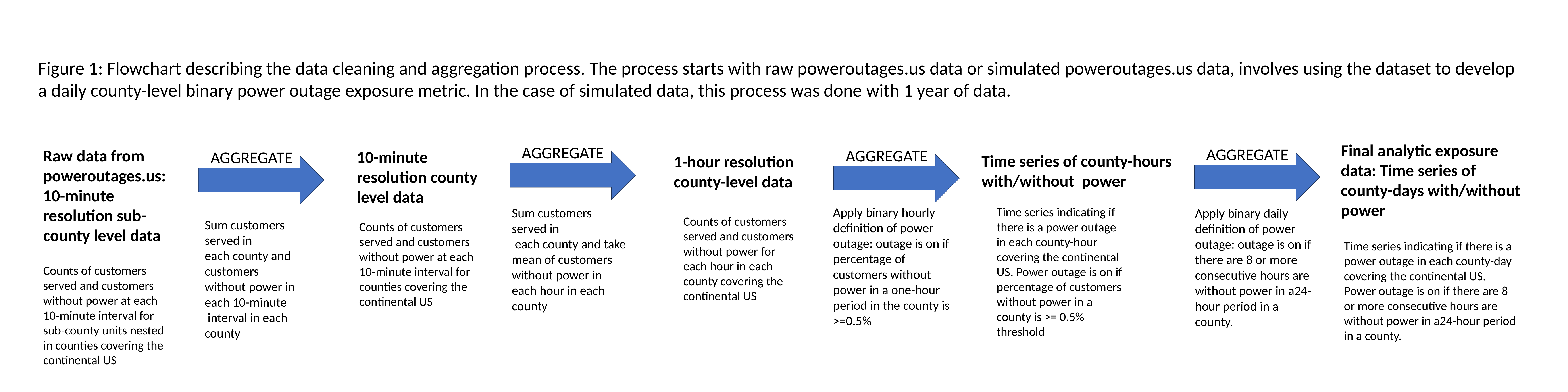

Figure 1: Flowchart describing the data cleaning and aggregation process. The process starts with raw poweroutages.us data or simulated poweroutages.us data, involves using the dataset to develop a daily county-level binary power outage exposure metric. In the case of simulated data, this process was done with 1 year of data.
Final analytic exposure data: Time series of county-days with/without power
AGGREGATE
AGGREGATE
AGGREGATE
Raw data from poweroutages.us: 10-minute resolution sub-county level data
10-minute resolution county level data
AGGREGATE
Time series of county-hours with/without  power
1-hour resolution county-level data

Apply binary hourly definition of power outage: outage is on if percentage of customers without power in a one-hour period in the county is >=0.5%
Time series indicating if there is a power outage in each county-hour covering the continental US. Power outage is on if percentage of customers without power in a county is >= 0.5% threshold
Sum customers served in
 each county and take mean of customers without power in each hour in each county
Apply binary daily definition of power outage: outage is on if there are 8 or more consecutive hours are without power in a24-hour period in a county.
Counts of customers served and customers without power for each hour in each county covering the continental US
Sum customers served in
each county and customers
without power in each 10-minute
 interval in each county
Counts of customers served and customers without power at each 10-minute interval for counties covering the continental US
Time series indicating if there is a power outage in each county-day covering the continental US. Power outage is on if there are 8 or more consecutive hours are without power in a24-hour period in a county.
Counts of customers served and customers without power at each 10-minute interval for sub-county units nested in counties covering the continental US